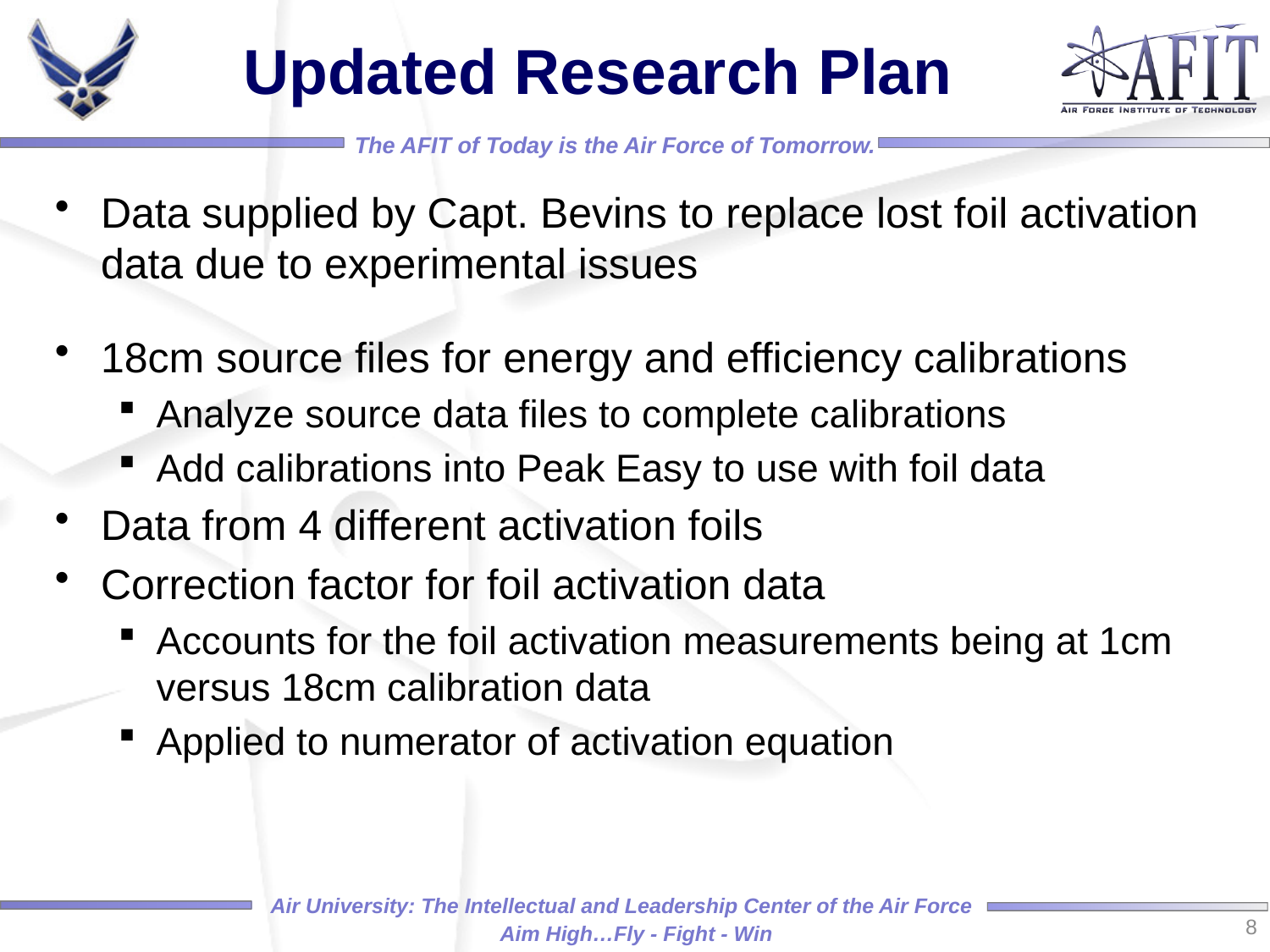

# Updated Research Plan
Data supplied by Capt. Bevins to replace lost foil activation data due to experimental issues

18cm source files for energy and efficiency calibrations
Analyze source data files to complete calibrations
Add calibrations into Peak Easy to use with foil data
Data from 4 different activation foils
Correction factor for foil activation data
Accounts for the foil activation measurements being at 1cm versus 18cm calibration data
Applied to numerator of activation equation
8